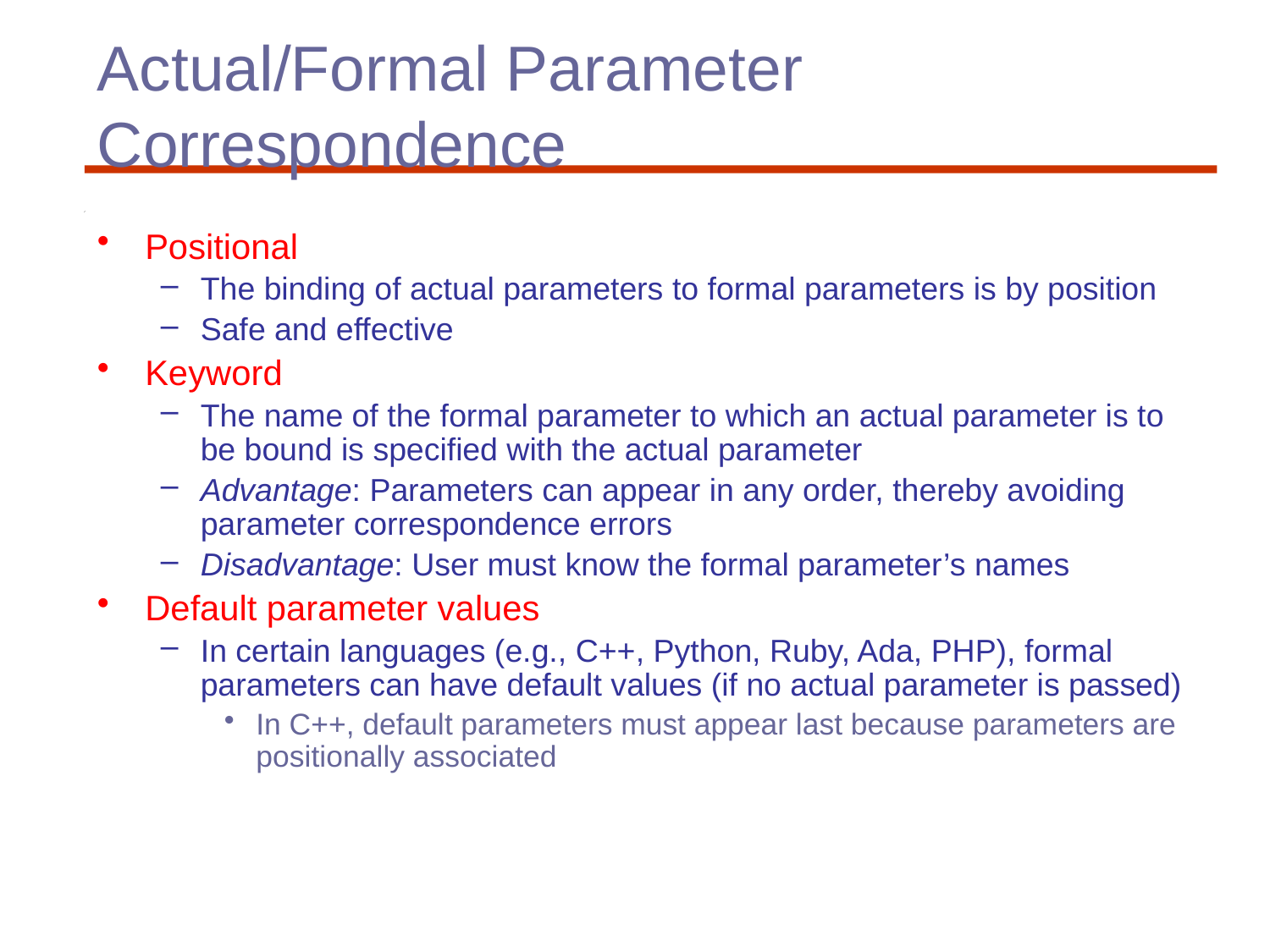

# Actual/Formal Parameter Correspondence
Positional
The binding of actual parameters to formal parameters is by position
Safe and effective
Keyword
The name of the formal parameter to which an actual parameter is to be bound is specified with the actual parameter
Advantage: Parameters can appear in any order, thereby avoiding parameter correspondence errors
Disadvantage: User must know the formal parameter’s names
Default parameter values
In certain languages (e.g., C++, Python, Ruby, Ada, PHP), formal parameters can have default values (if no actual parameter is passed)
In C++, default parameters must appear last because parameters are positionally associated